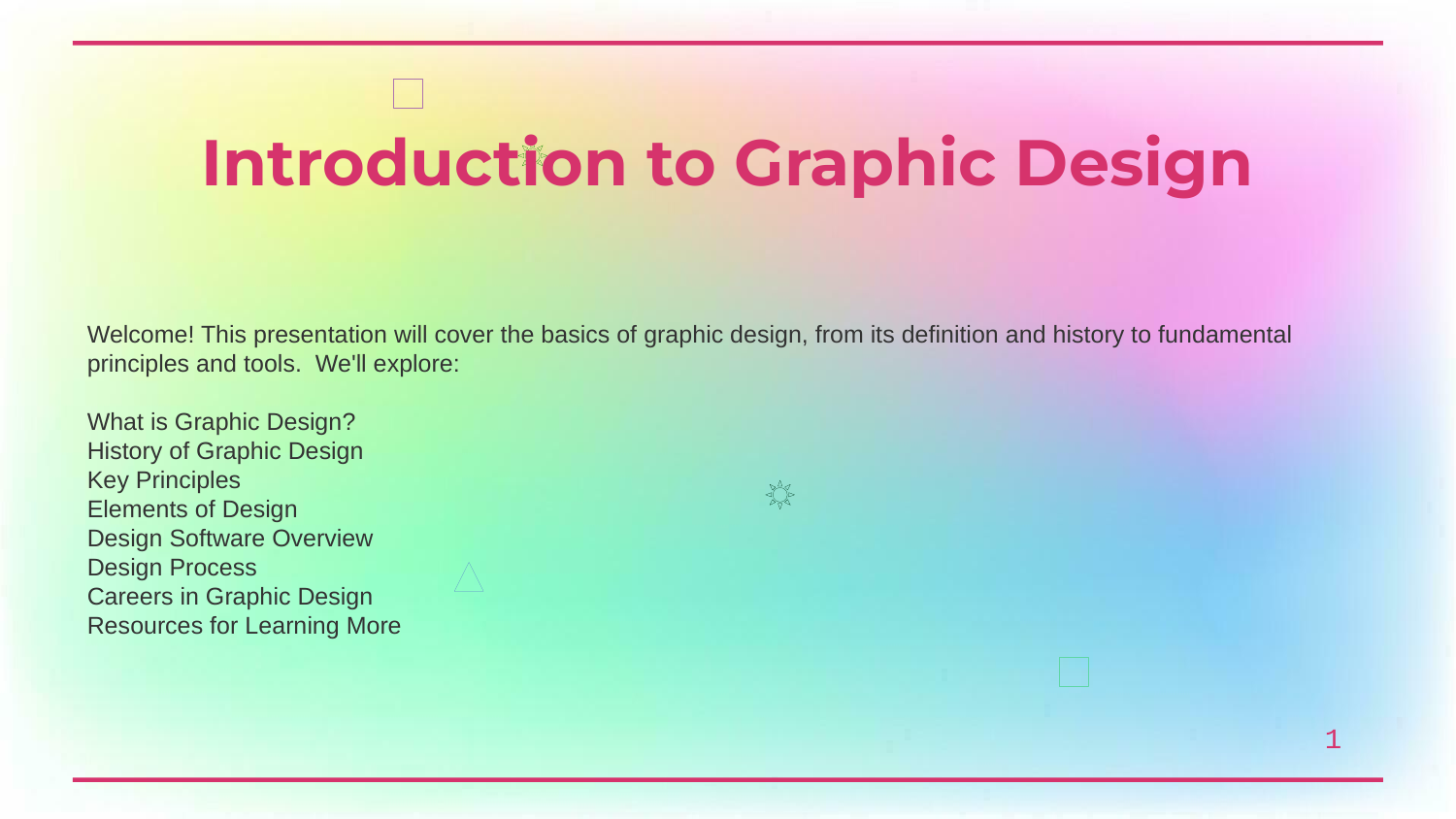

Introduction to Graphic Design

Welcome! This presentation will cover the basics of graphic design, from its definition and history to fundamental principles and tools.  We'll explore:

What is Graphic Design?
History of Graphic Design
Key Principles
Elements of Design
Design Software Overview
Design Process
Careers in Graphic Design
Resources for Learning More

1